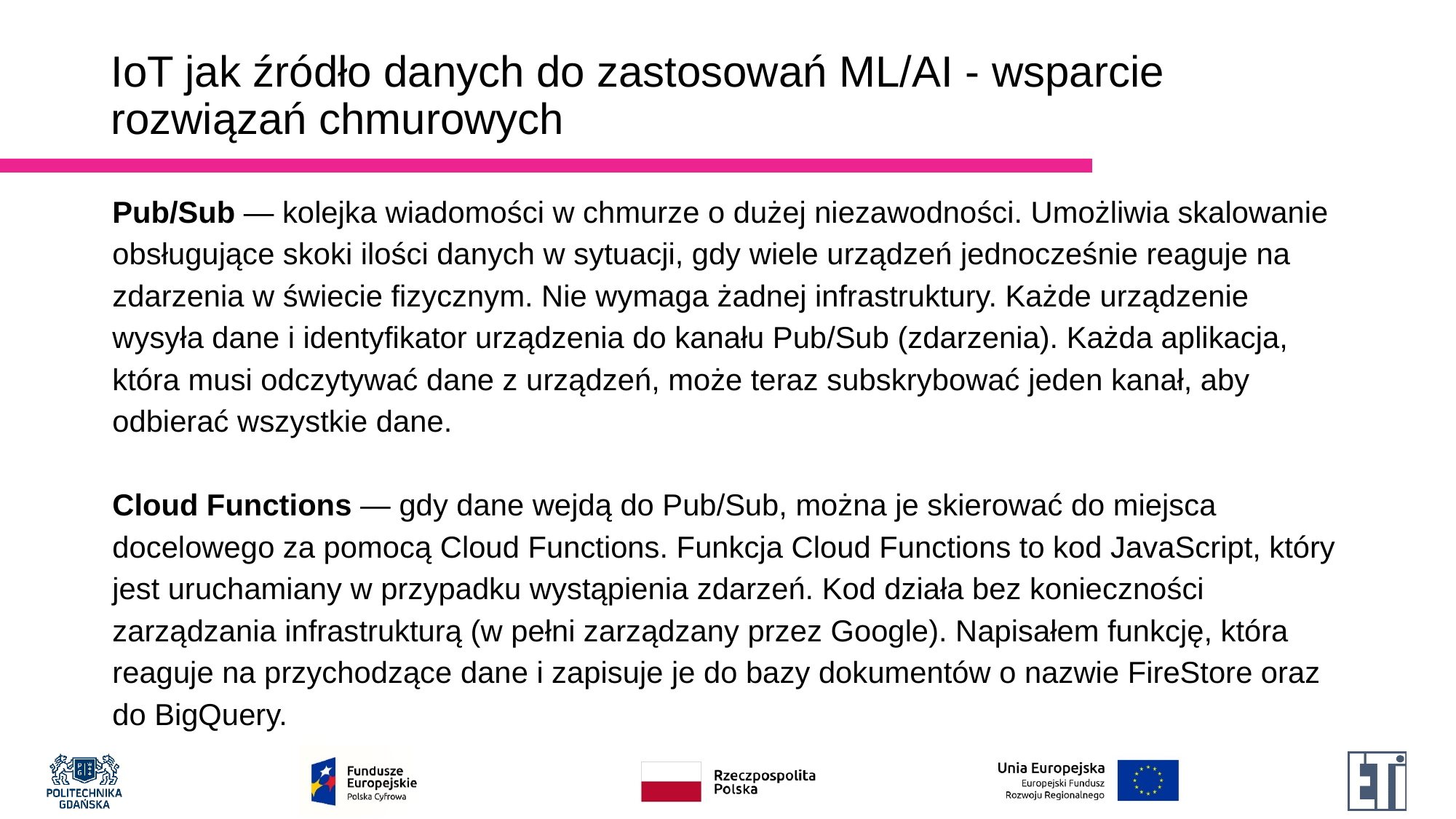

# IoT jak źródło danych do zastosowań ML/AI - wsparcie rozwiązań chmurowych
Pub/Sub — kolejka wiadomości w chmurze o dużej niezawodności. Umożliwia skalowanie obsługujące skoki ilości danych w sytuacji, gdy wiele urządzeń jednocześnie reaguje na zdarzenia w świecie fizycznym. Nie wymaga żadnej infrastruktury. Każde urządzenie wysyła dane i identyfikator urządzenia do kanału Pub/Sub (zdarzenia). Każda aplikacja, która musi odczytywać dane z urządzeń, może teraz subskrybować jeden kanał, aby odbierać wszystkie dane.

Cloud Functions — gdy dane wejdą do Pub/Sub, można je skierować do miejsca docelowego za pomocą Cloud Functions. Funkcja Cloud Functions to kod JavaScript, który jest uruchamiany w przypadku wystąpienia zdarzeń. Kod działa bez konieczności zarządzania infrastrukturą (w pełni zarządzany przez Google). Napisałem funkcję, która reaguje na przychodzące dane i zapisuje je do bazy dokumentów o nazwie FireStore oraz do BigQuery.